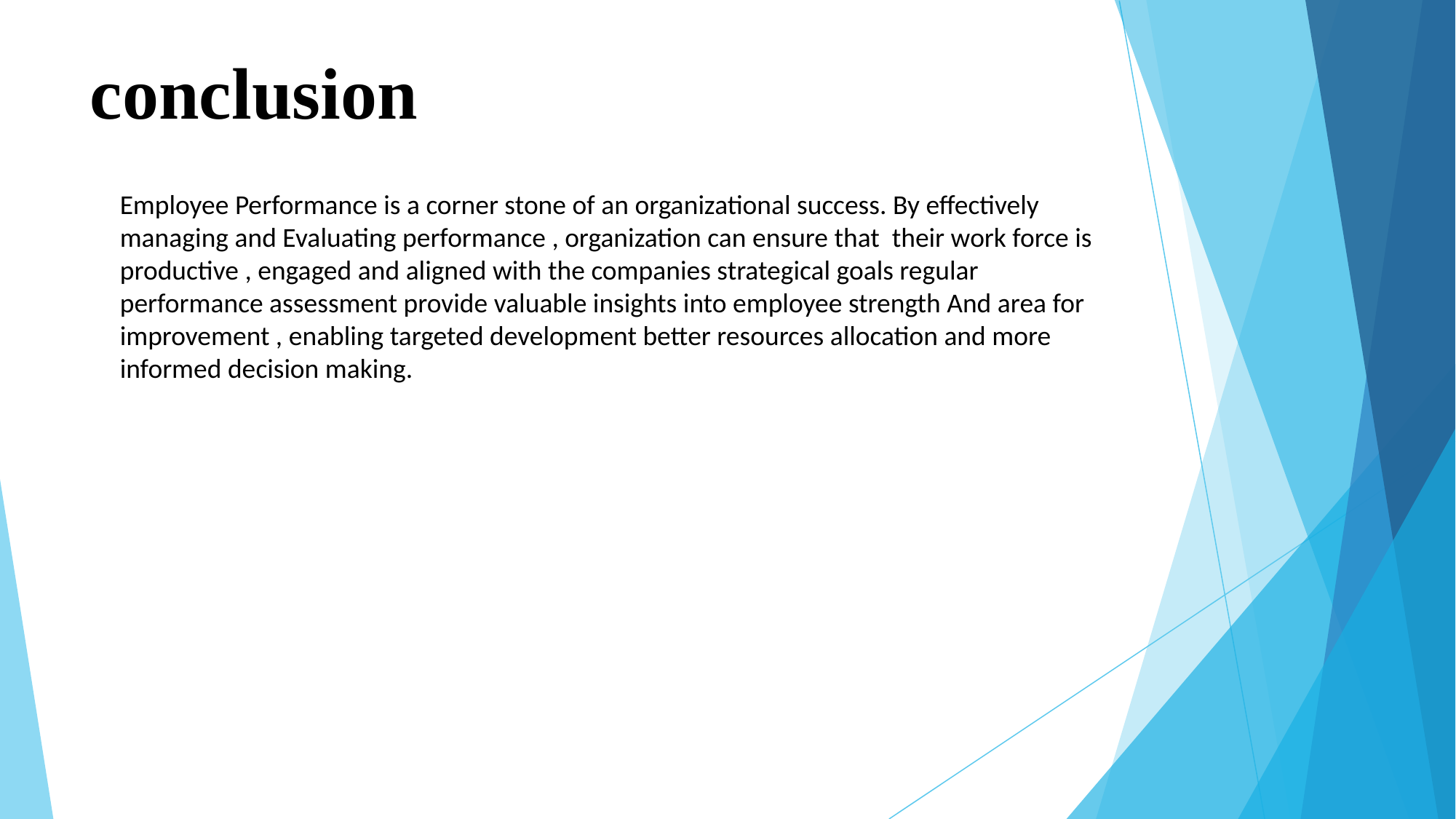

# conclusion
Employee Performance is a corner stone of an organizational success. By effectively managing and Evaluating performance , organization can ensure that  their work force is productive , engaged and aligned with the companies strategical goals regular performance assessment provide valuable insights into employee strength And area for improvement , enabling targeted development better resources allocation and more informed decision making.